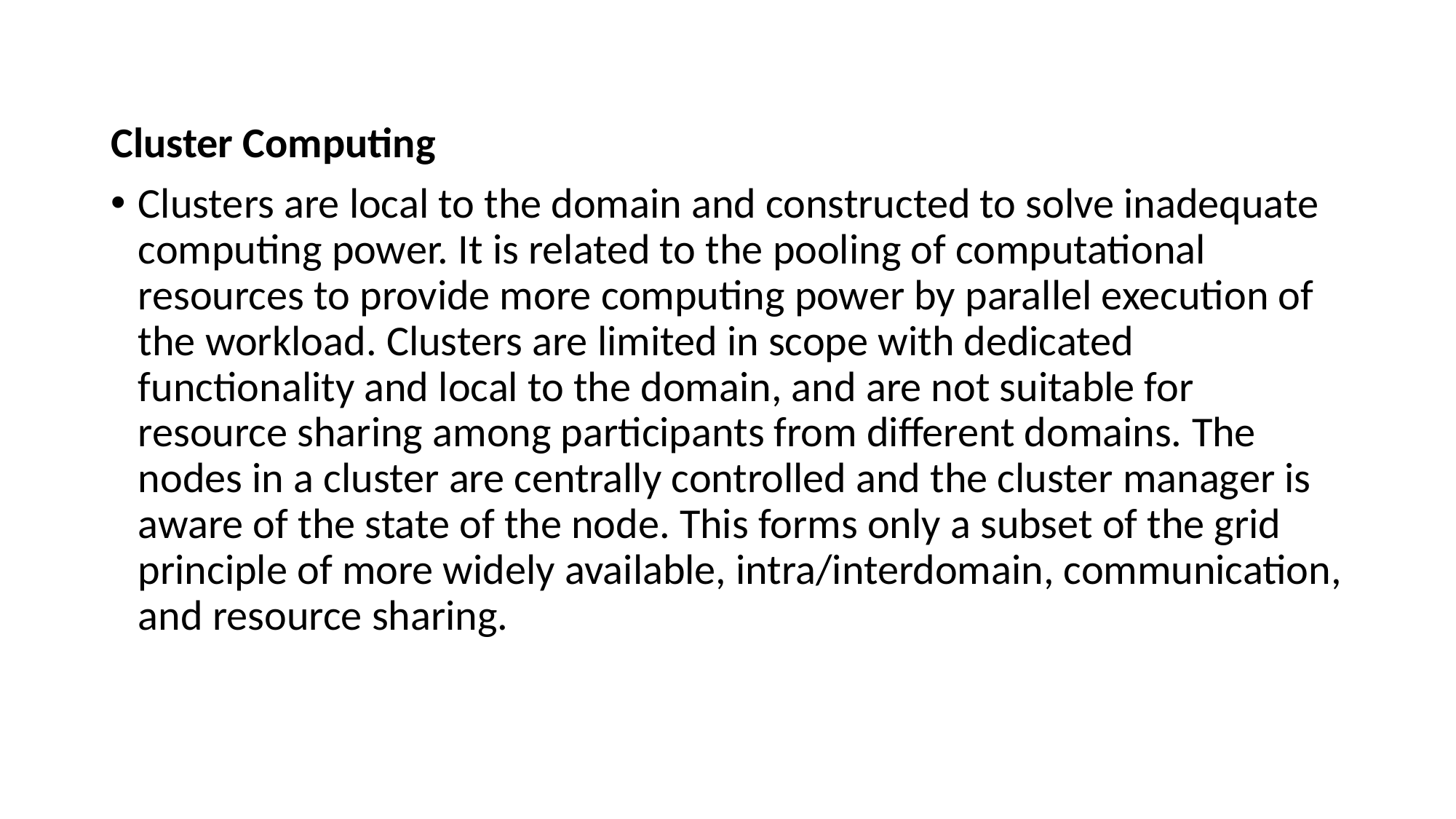

Cluster Computing
Clusters are local to the domain and constructed to solve inadequate computing power. It is related to the pooling of computational resources to provide more computing power by parallel execution of the workload. Clusters are limited in scope with dedicated functionality and local to the domain, and are not suitable for resource sharing among participants from different domains. The nodes in a cluster are centrally controlled and the cluster manager is aware of the state of the node. This forms only a subset of the grid principle of more widely available, intra/interdomain, communication, and resource sharing.